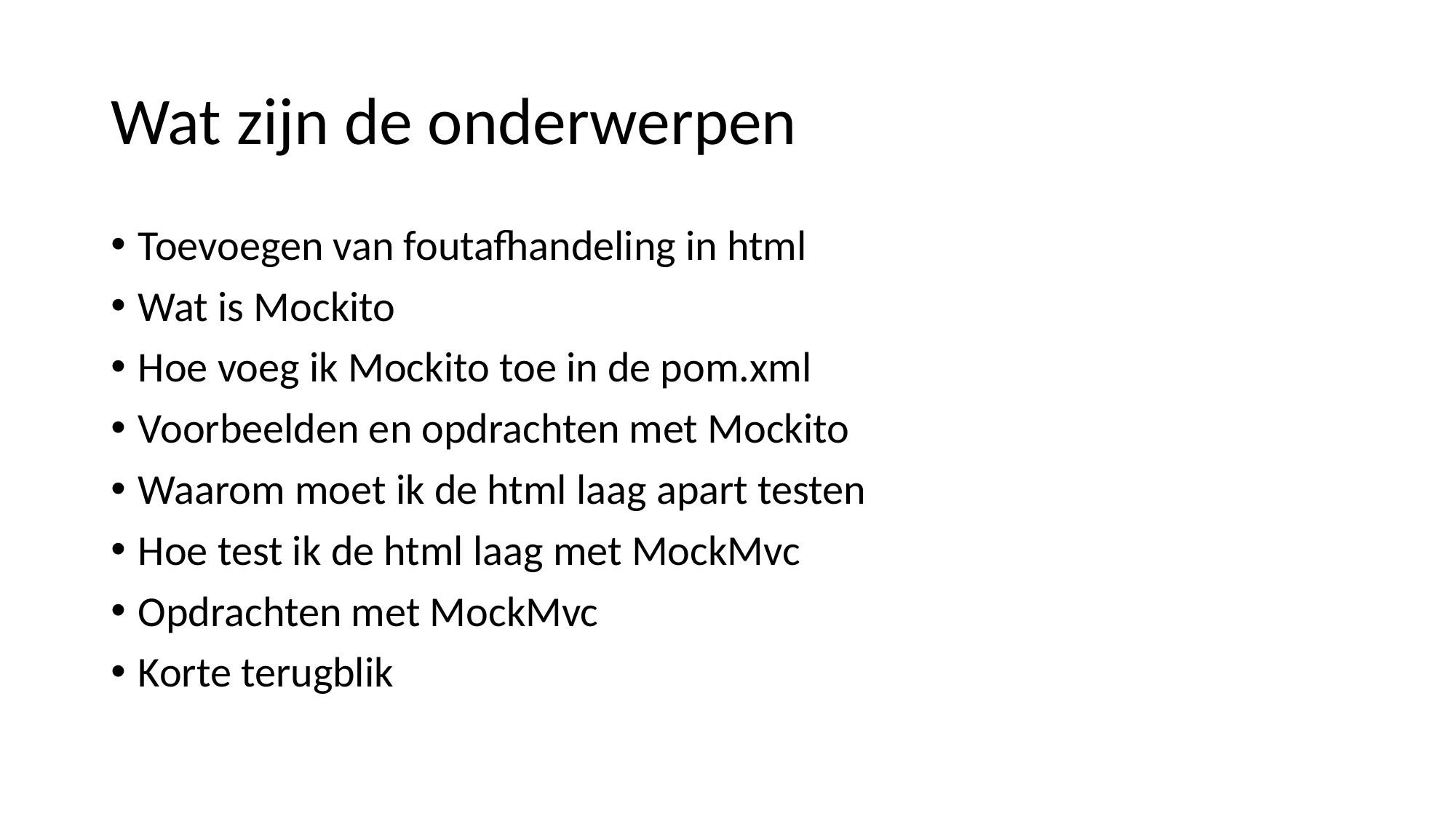

# Wat zijn de onderwerpen
Toevoegen van foutafhandeling in html
Wat is Mockito
Hoe voeg ik Mockito toe in de pom.xml
Voorbeelden en opdrachten met Mockito
Waarom moet ik de html laag apart testen
Hoe test ik de html laag met MockMvc
Opdrachten met MockMvc
Korte terugblik